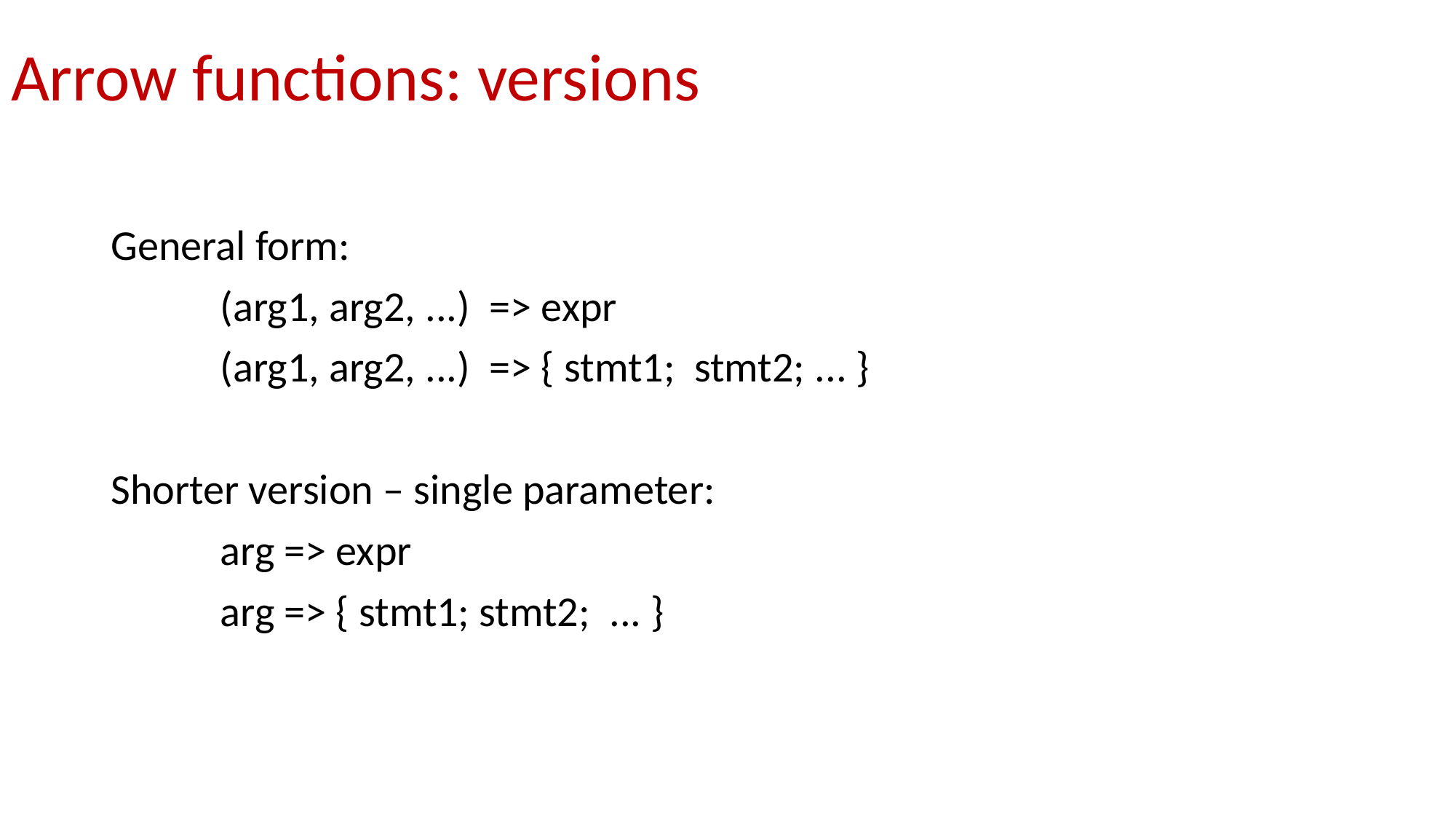

# Arrow functions: versions
General form:
	(arg1, arg2, ...)  => expr
	(arg1, arg2, ...)  => { stmt1;  stmt2; ... }

Shorter version – single parameter:
	arg => expr
	arg => { stmt1; stmt2;  ... }